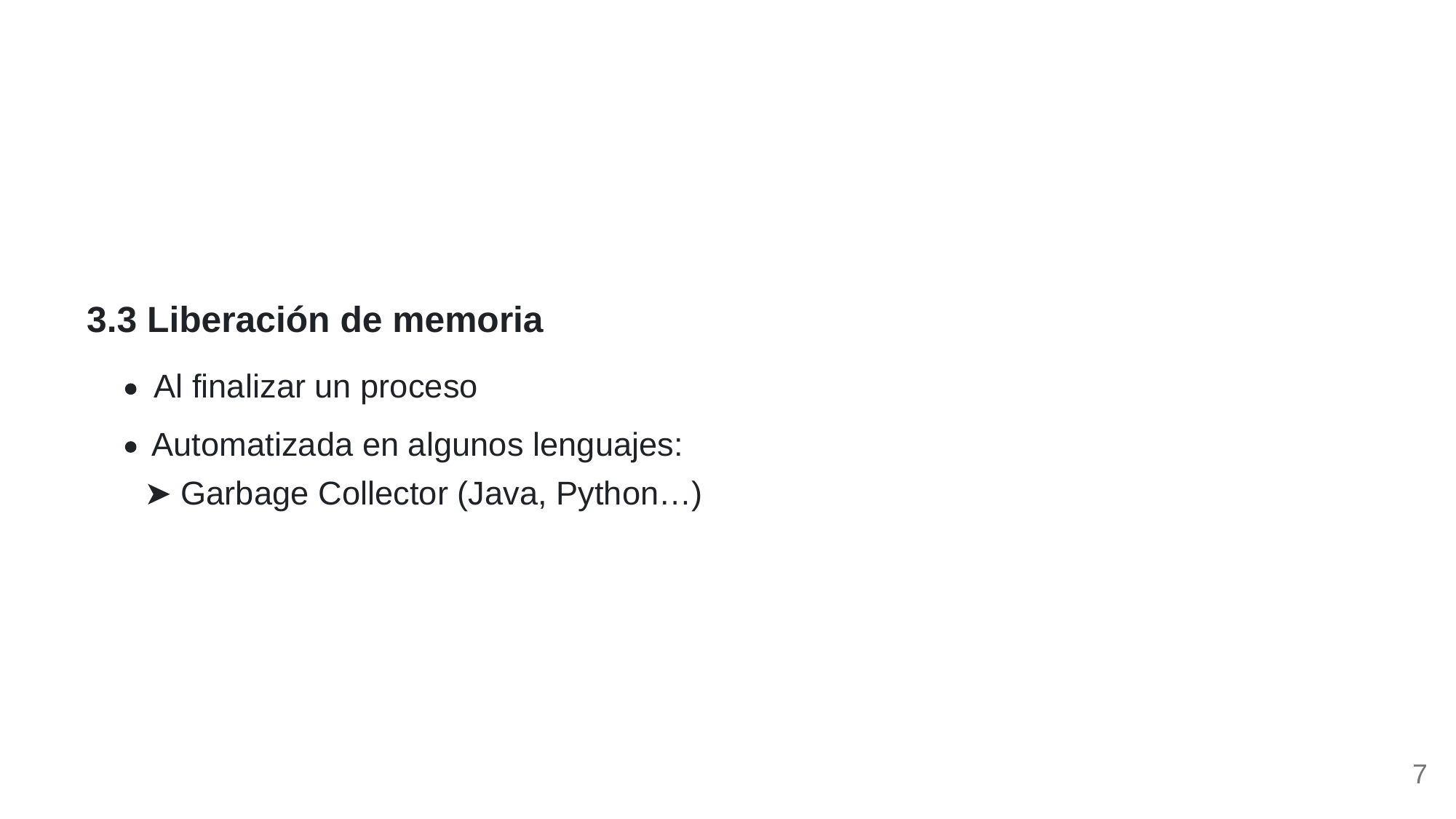

3.3 Liberación de memoria
Al finalizar un proceso

Automatizada en algunos lenguajes:

➤ Garbage Collector (Java, Python…)
7